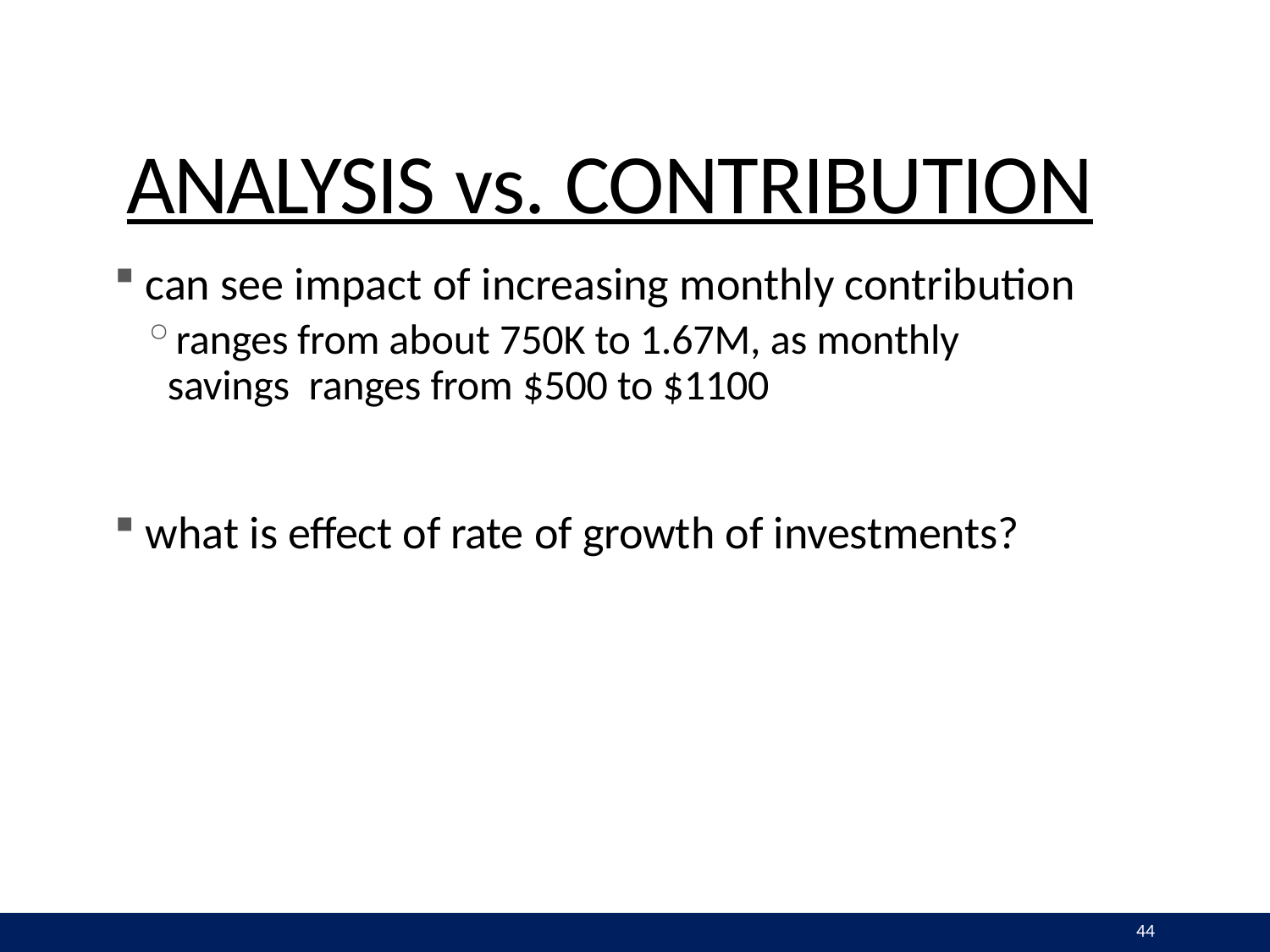

# ANALYSIS vs. CONTRIBUTION
can see impact of increasing monthly contribution
ranges from about 750K to 1.67M, as monthly savings  ranges from $500 to $1100

what is effect of rate of growth of investments?
44